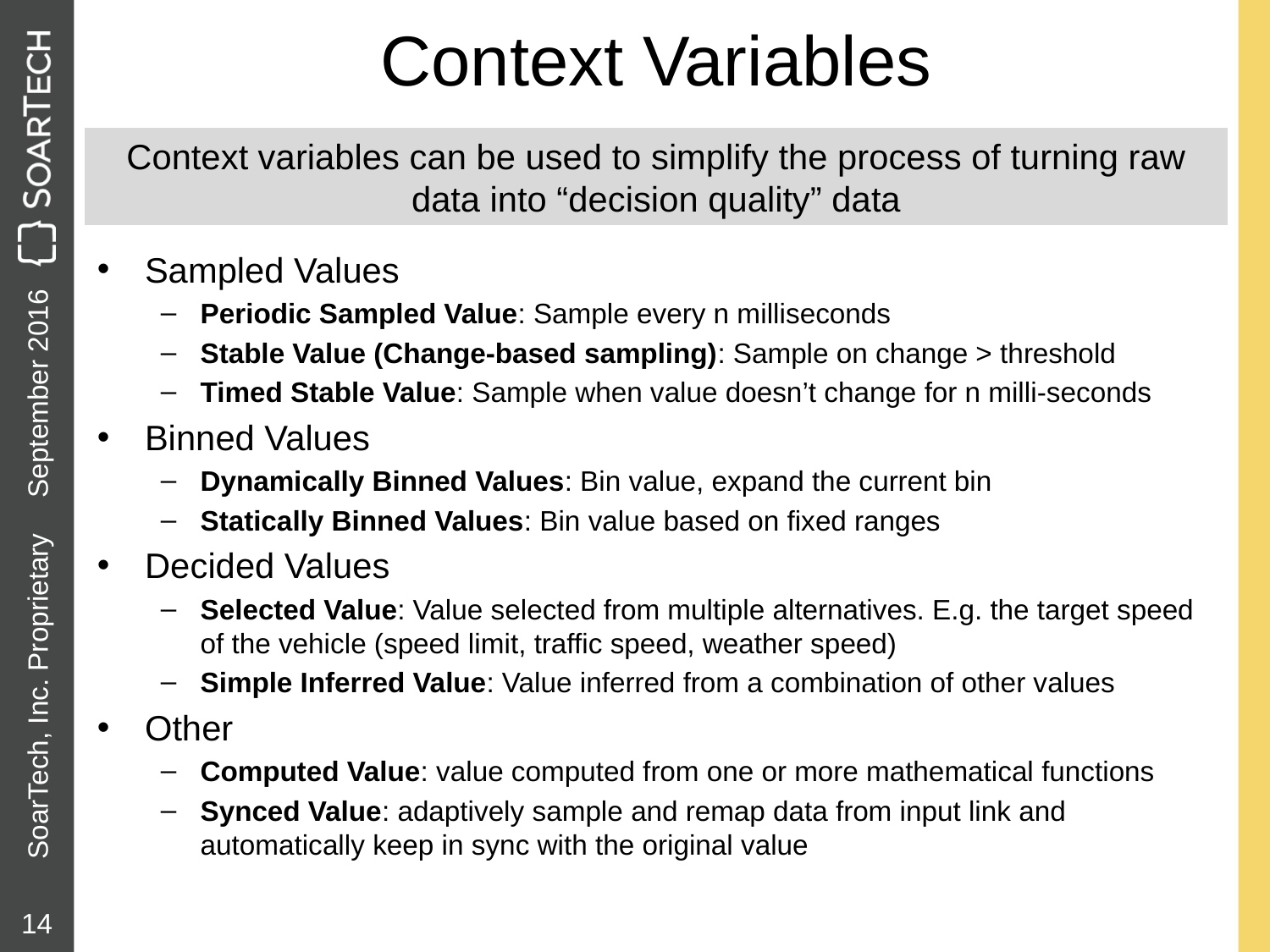

# Context Variables
Context variables can be used to simplify the process of turning raw data into “decision quality” data
Sampled Values
Periodic Sampled Value: Sample every n milliseconds
Stable Value (Change-based sampling): Sample on change > threshold
Timed Stable Value: Sample when value doesn’t change for n milli-seconds
Binned Values
Dynamically Binned Values: Bin value, expand the current bin
Statically Binned Values: Bin value based on fixed ranges
Decided Values
Selected Value: Value selected from multiple alternatives. E.g. the target speed of the vehicle (speed limit, traffic speed, weather speed)
Simple Inferred Value: Value inferred from a combination of other values
Other
Computed Value: value computed from one or more mathematical functions
Synced Value: adaptively sample and remap data from input link and automatically keep in sync with the original value